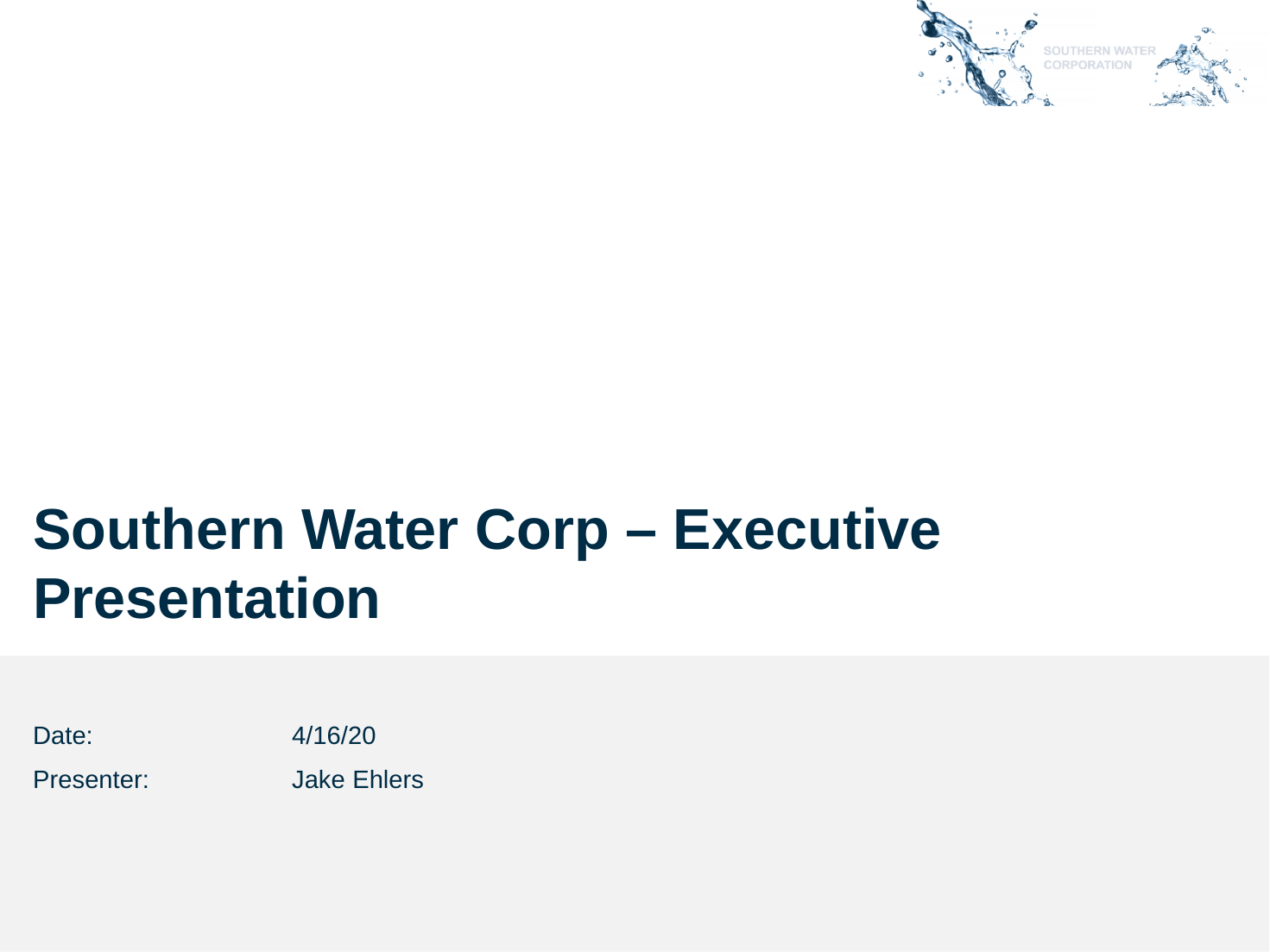

# Southern Water Corp – Executive Presentation
Date: 		4/16/20
Presenter: 		Jake Ehlers